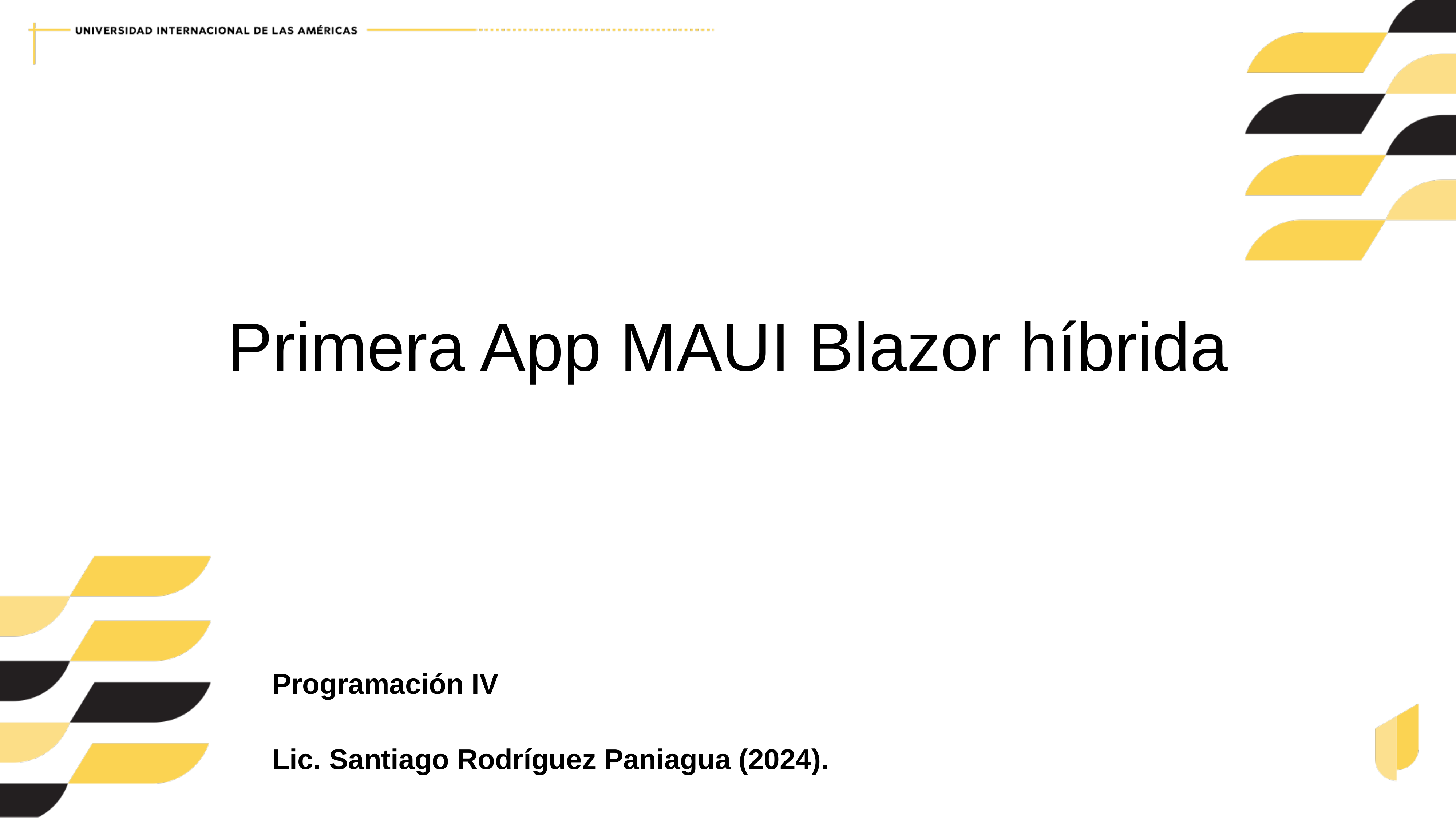

Primera App MAUI Blazor híbrida
Programación IV

Lic. Santiago Rodríguez Paniagua (2024).